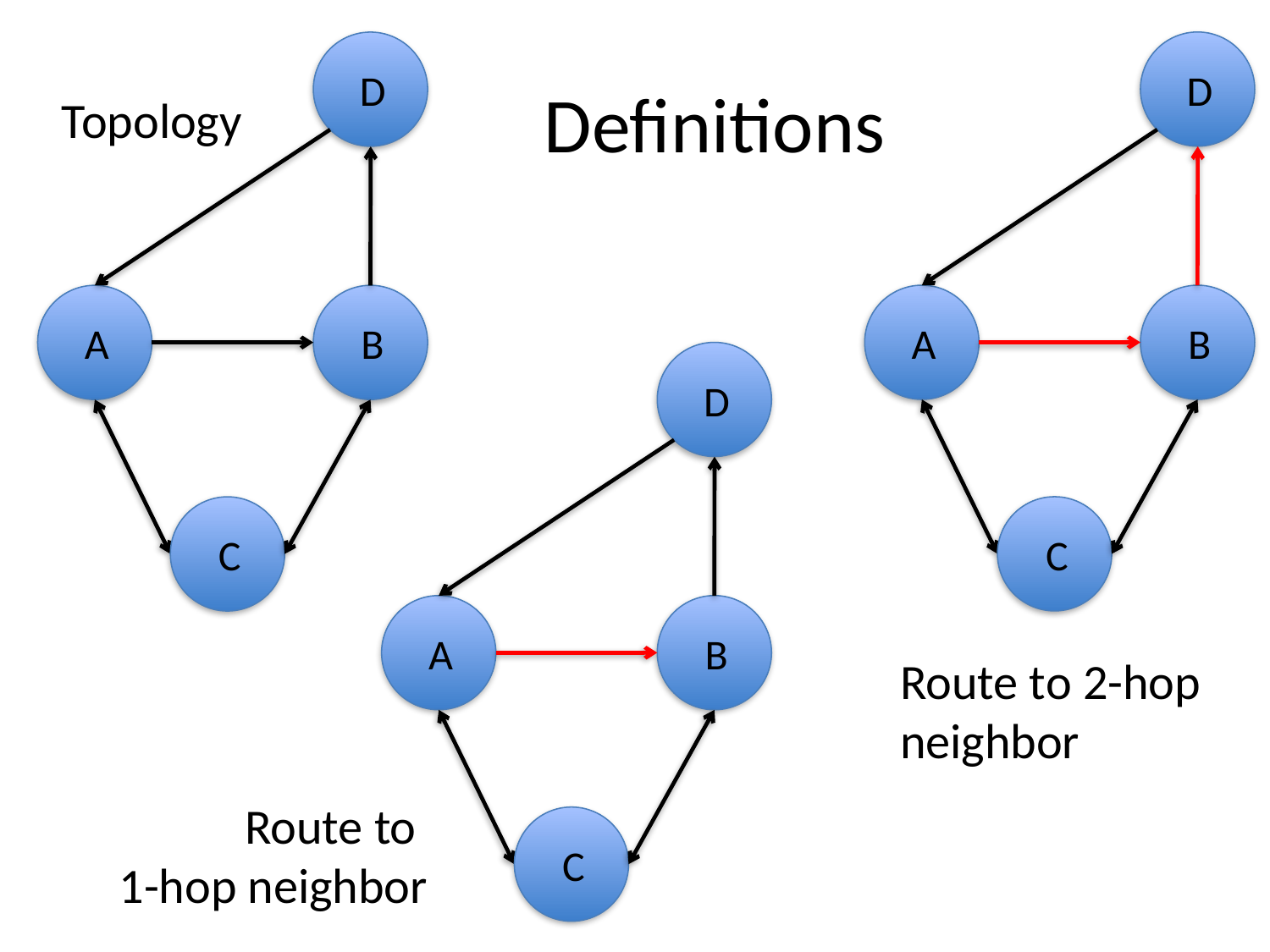

D

D
# Definitions
Topology

A

B

A

B

D

C

C

A

B
Route to 2-hop
neighbor
Route to
1-hop neighbor

C